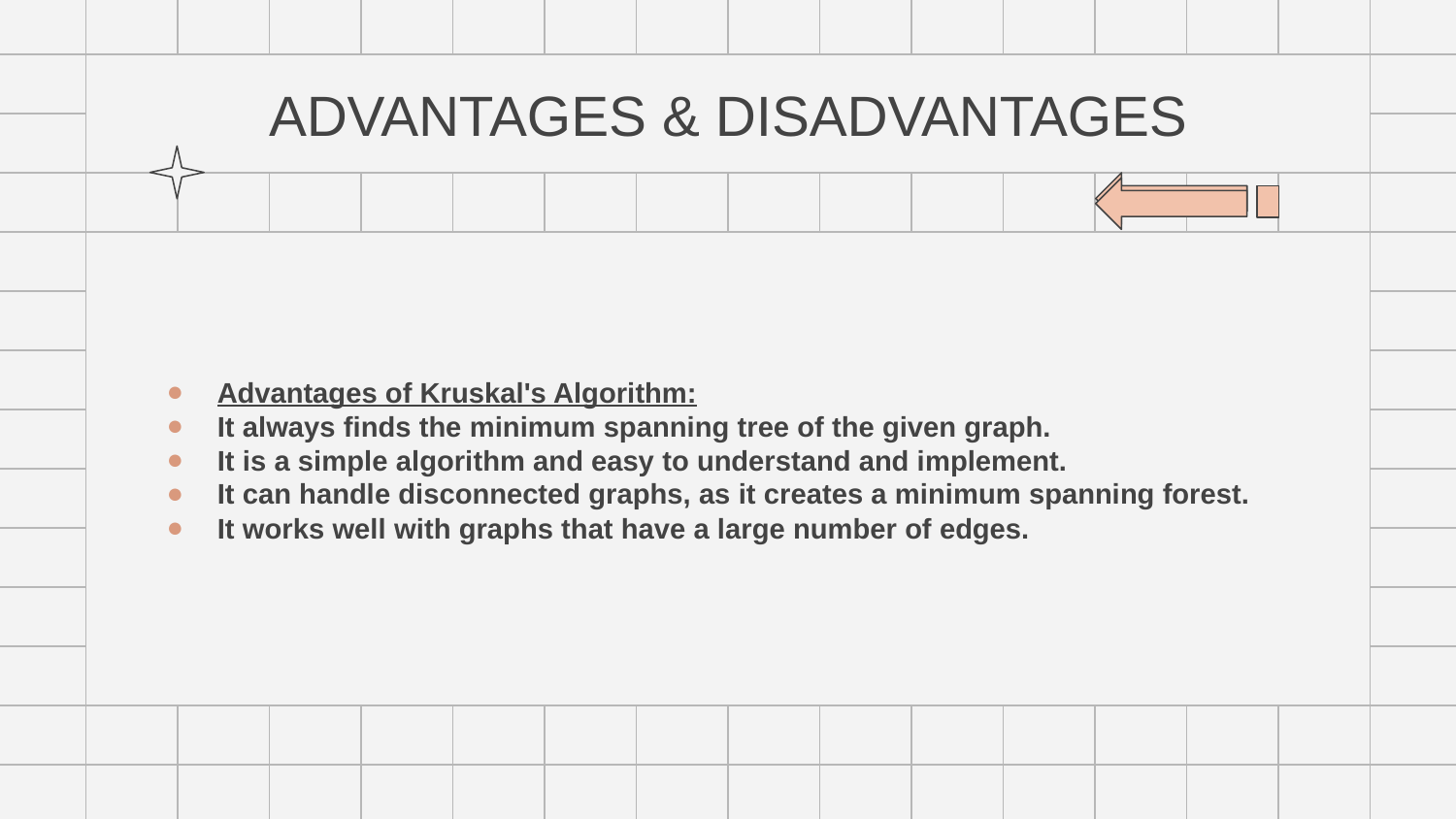

# ADVANTAGES & DISADVANTAGES
Advantages of Kruskal's Algorithm:
It always finds the minimum spanning tree of the given graph.
It is a simple algorithm and easy to understand and implement.
It can handle disconnected graphs, as it creates a minimum spanning forest.
It works well with graphs that have a large number of edges.